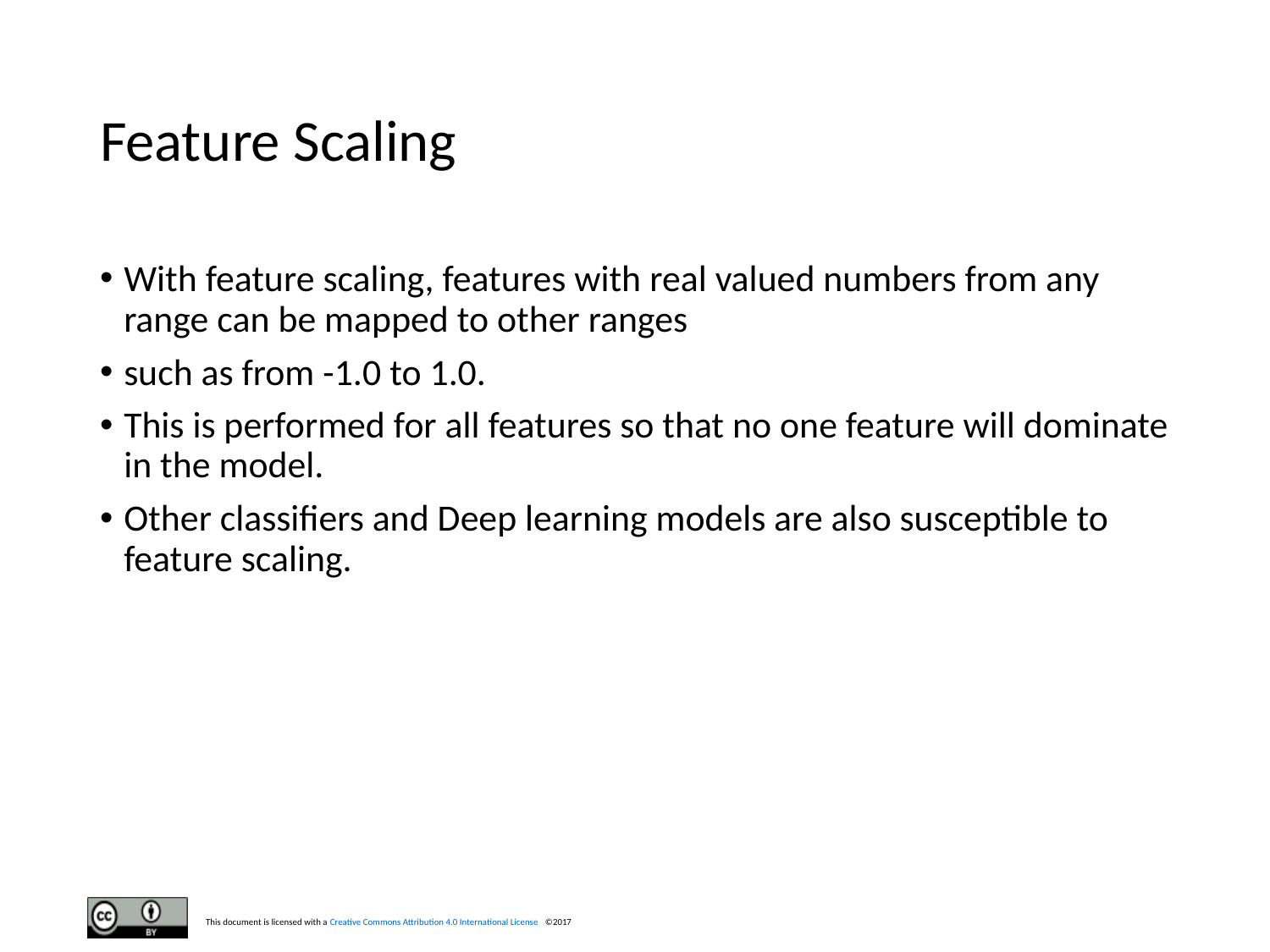

# Feature Scaling
With feature scaling, features with real valued numbers from any range can be mapped to other ranges
such as from -1.0 to 1.0.
This is performed for all features so that no one feature will dominate in the model.
Other classifiers and Deep learning models are also susceptible to feature scaling.